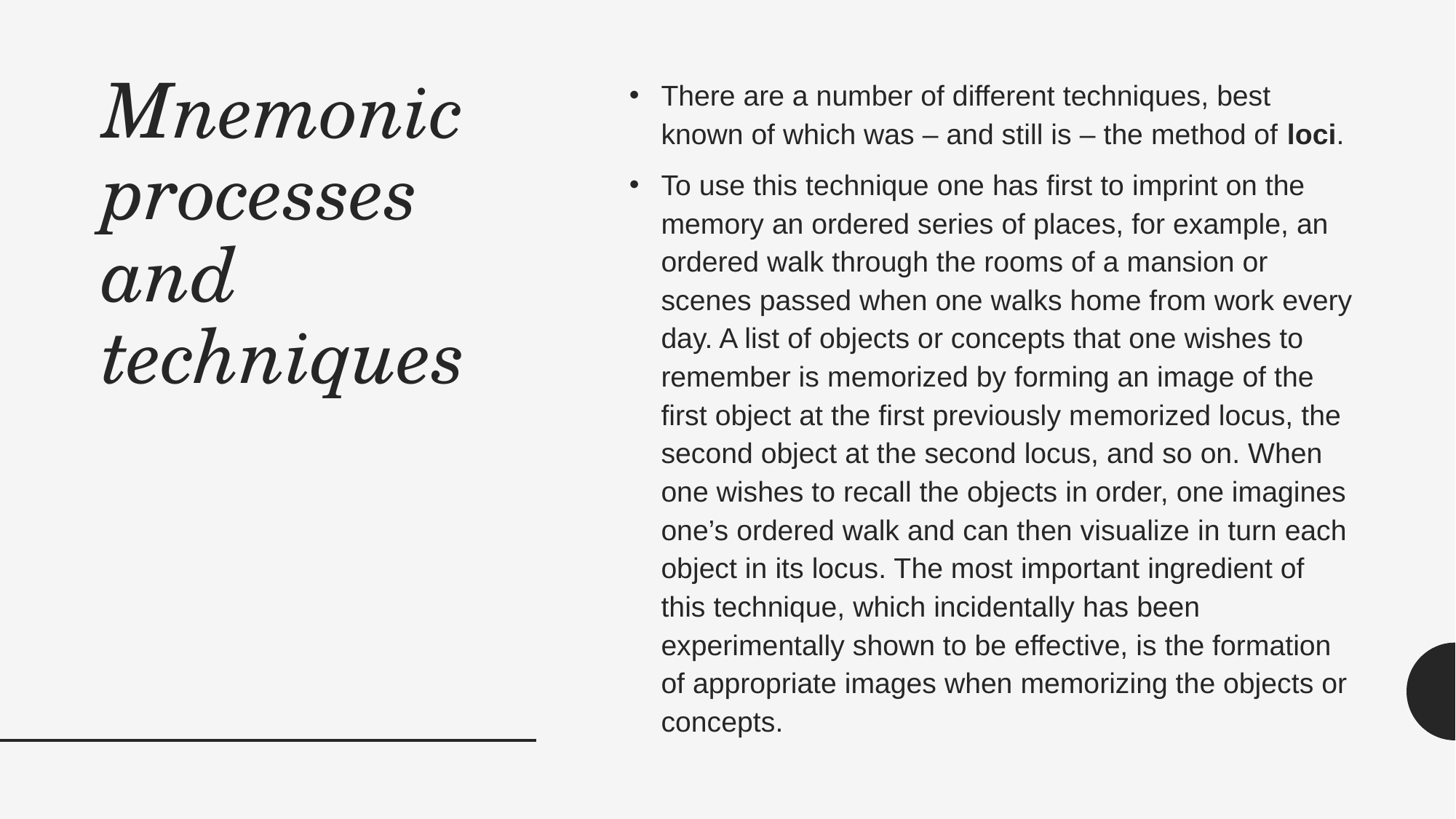

# Mnemonic processes and techniques
There are a number of different techniques, best known of which was – and still is – the method of loci.
To use this technique one has first to imprint on the memory an ordered series of places, for example, an ordered walk through the rooms of a mansion or scenes passed when one walks home from work every day. A list of objects or concepts that one wishes to remember is memorized by forming an image of the first object at the first previously memorized locus, the second object at the second locus, and so on. When one wishes to recall the objects in order, one imagines one’s ordered walk and can then visualize in turn each object in its locus. The most important ingredient of this technique, which incidentally has been experimentally shown to be effective, is the formation of appropriate images when memorizing the objects or concepts.